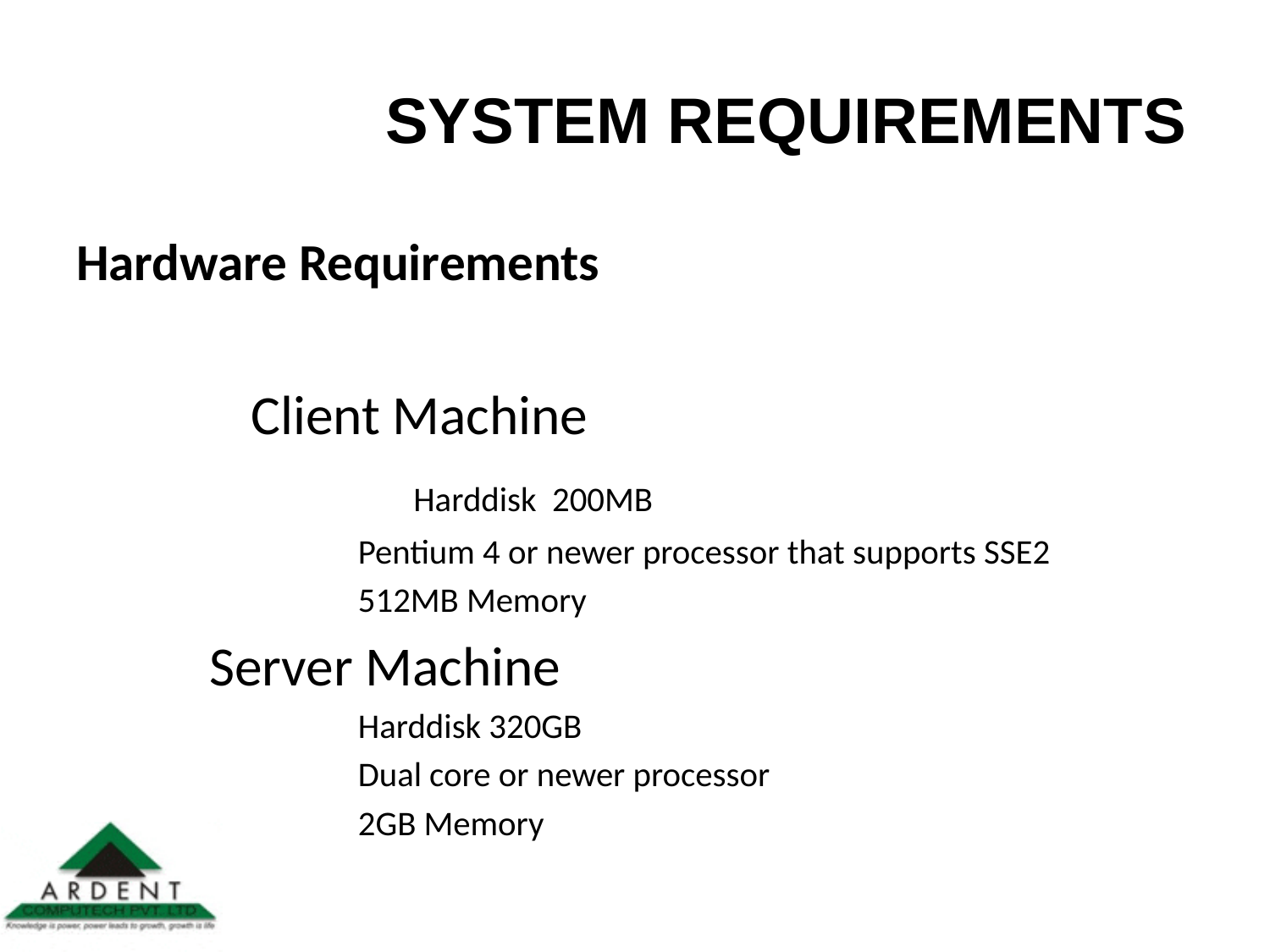

# SYSTEM REQUIREMENTS
Hardware Requirements

              Client Machine
                           Harddisk  200MB
                                    Pentium 4 or newer processor that supports SSE2
                                    512MB Memory
                 Server Machine
                                    Harddisk 320GB
                                    Dual core or newer processor
                                    2GB Memory